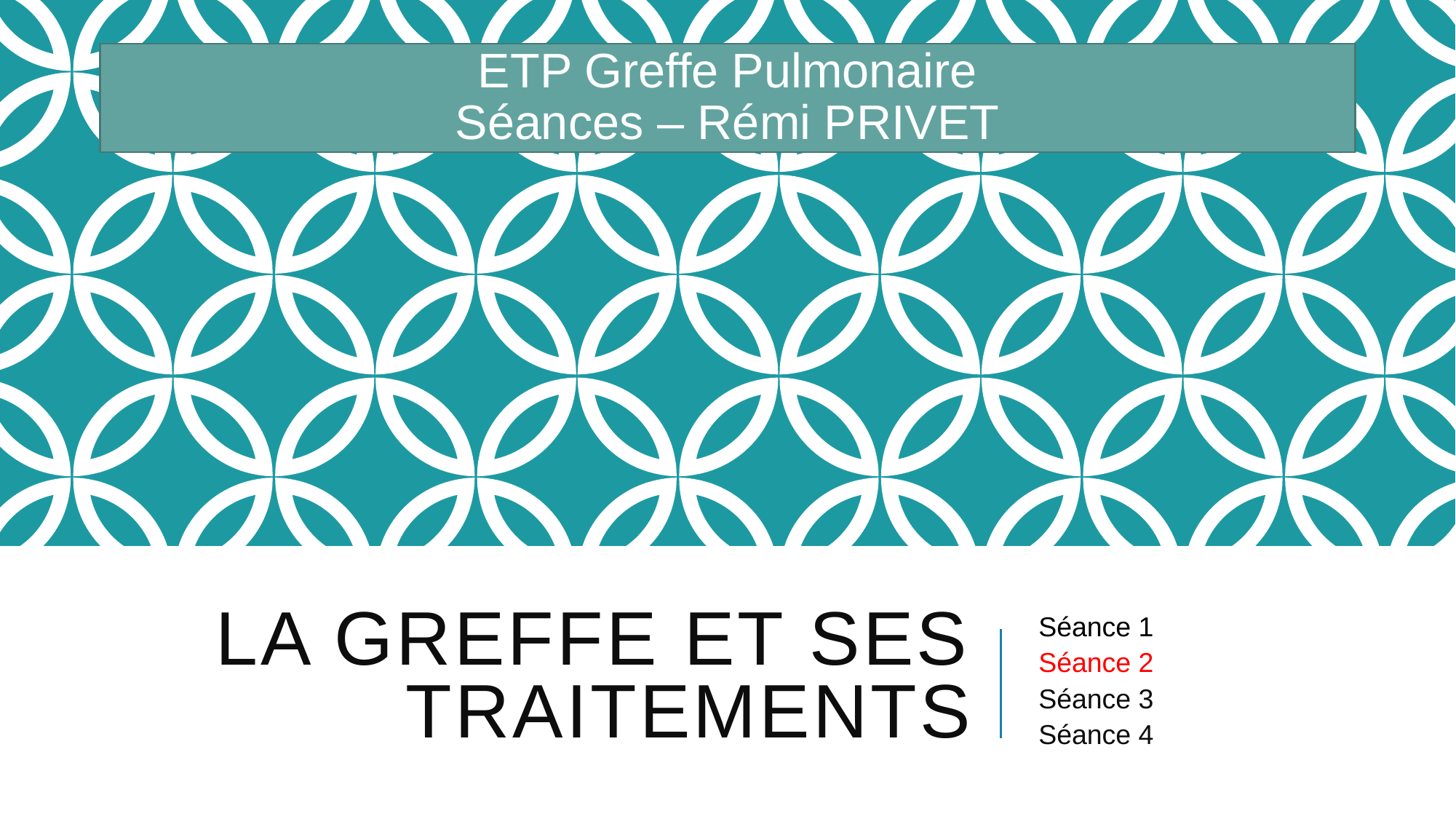

ETP Greffe Pulmonaire
Séances – Rémi PRIVET
# La greffe et ses traitements
Séance 1
Séance 2
Séance 3
Séance 4